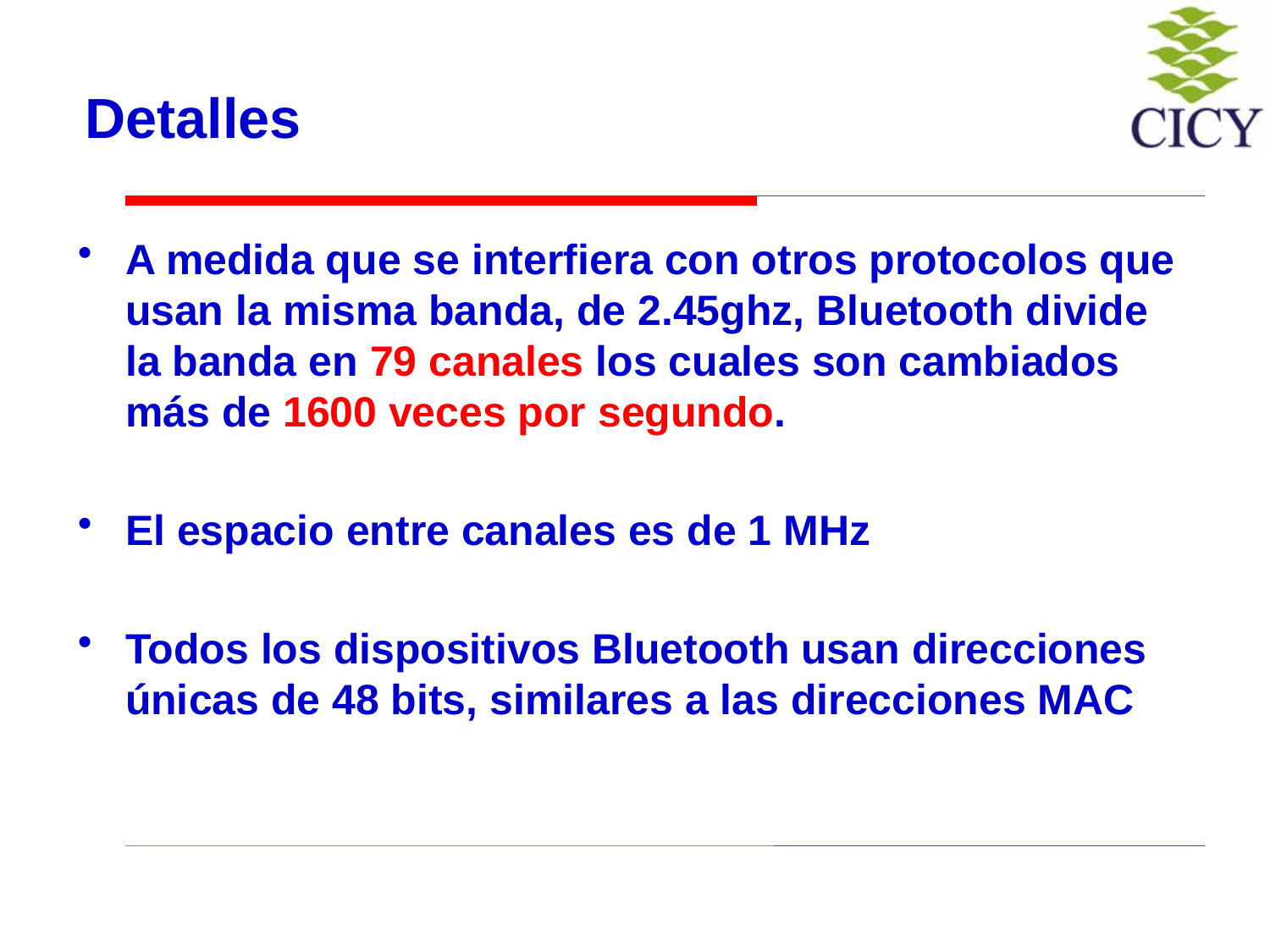

# Detalles
A medida que se interfiera con otros protocolos que usan la misma banda, de 2.45ghz, Bluetooth divide la banda en 79 canales los cuales son cambiados más de 1600 veces por segundo.

El espacio entre canales es de 1 MHz

Todos los dispositivos Bluetooth usan direcciones únicas de 48 bits, similares a las direcciones MAC